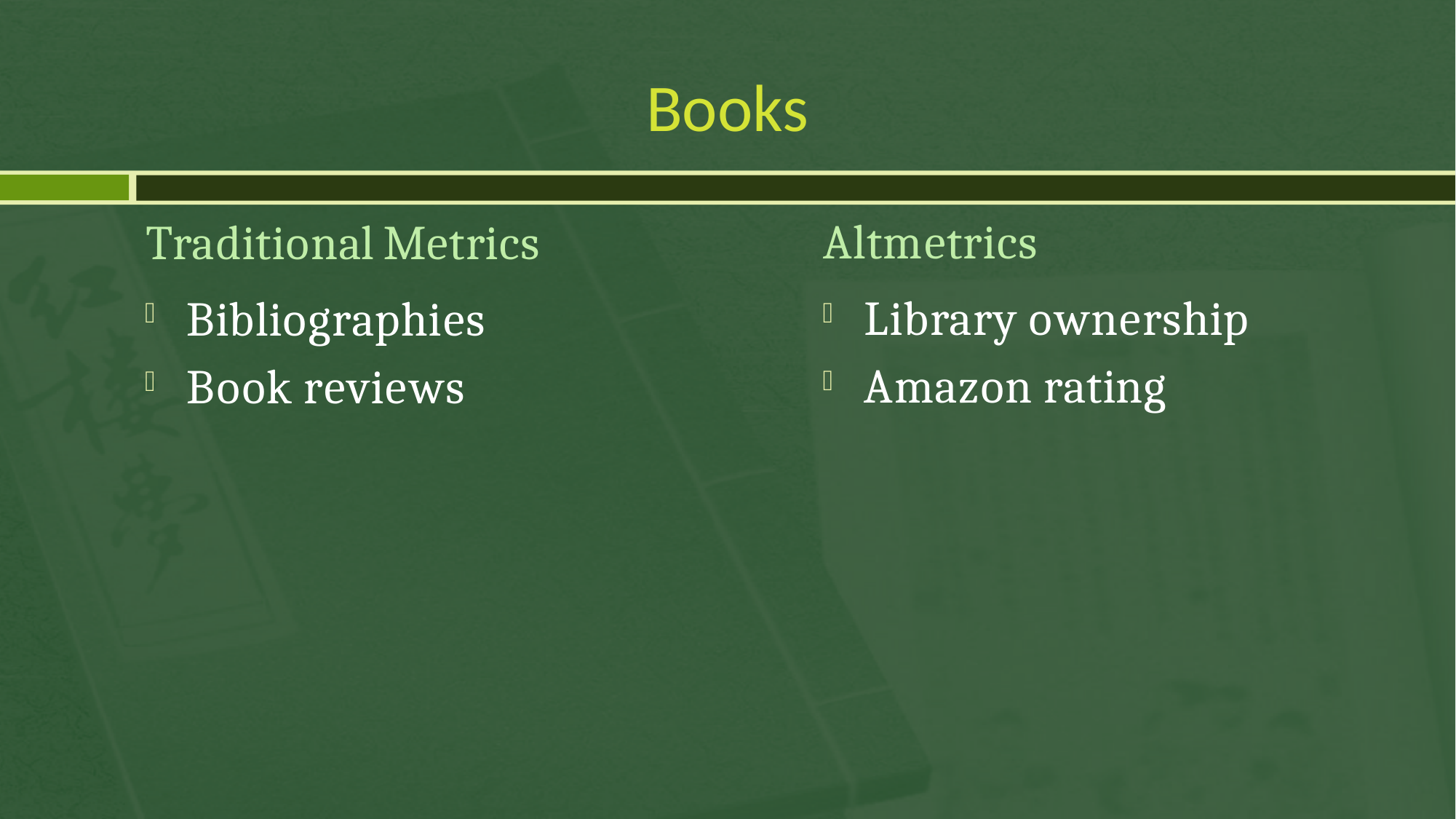

# Books
Altmetrics
Traditional Metrics
Library ownership
Amazon rating

Bibliographies
Book reviews